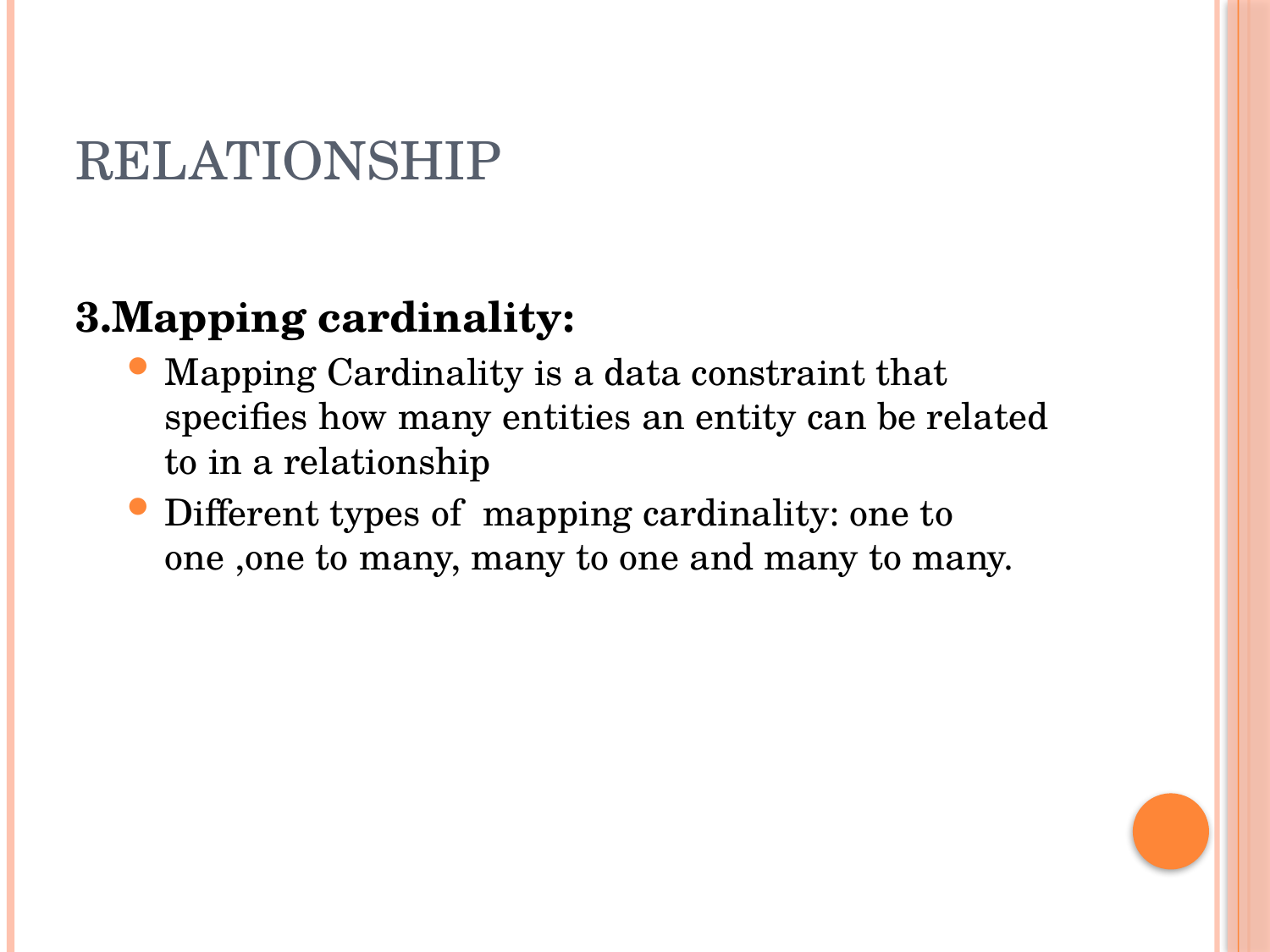

# Relationship

3.Mapping cardinality:
Mapping Cardinality is a data constraint that  specifies how many entities an entity can be related to in a relationship
Different types of  mapping cardinality: one to one ,one to many, many to one and many to many.